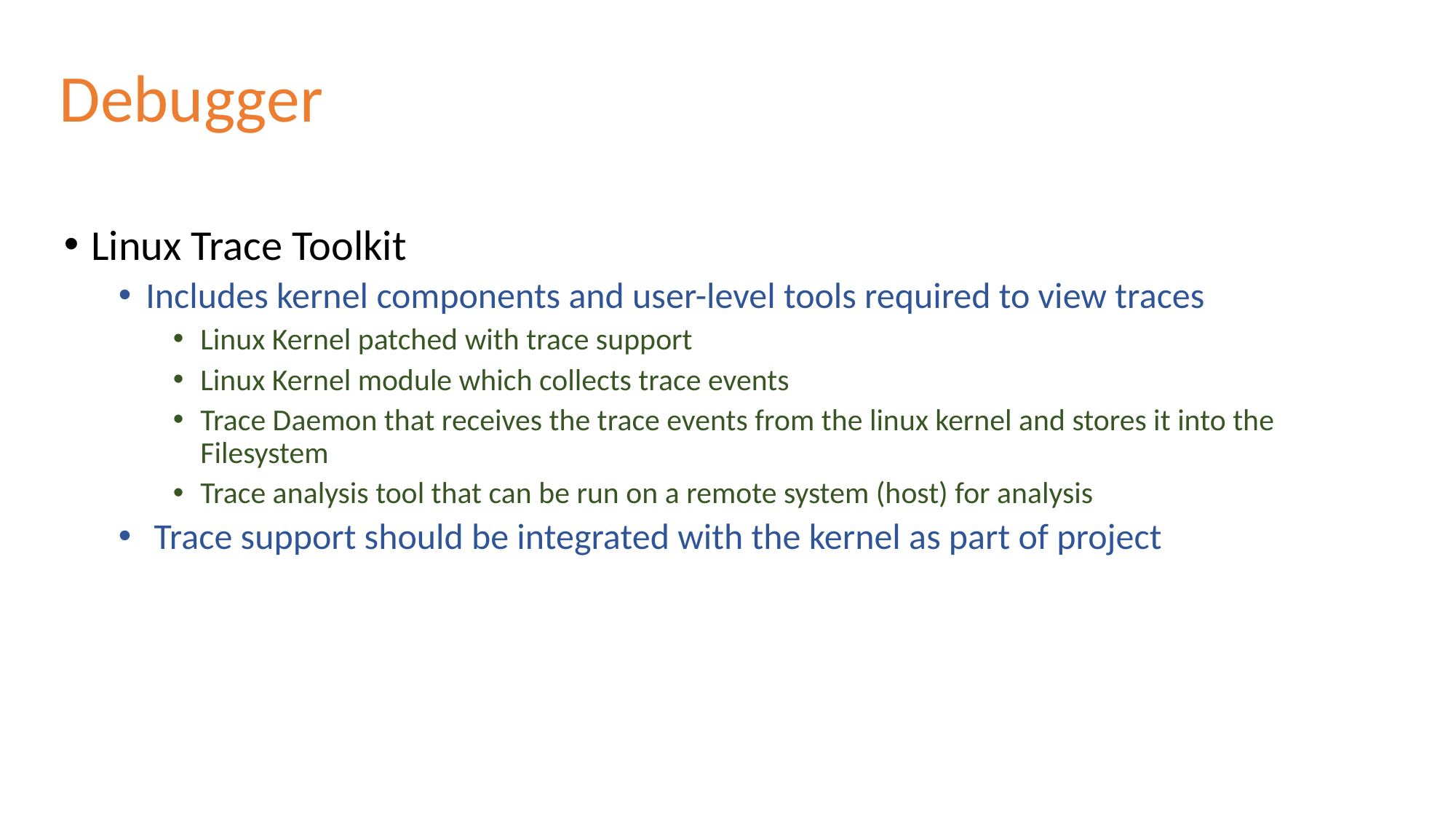

# Debugger
Linux Trace Toolkit
Includes kernel components and user-level tools required to view traces
Linux Kernel patched with trace support
Linux Kernel module which collects trace events
Trace Daemon that receives the trace events from the linux kernel and stores it into the Filesystem
Trace analysis tool that can be run on a remote system (host) for analysis
 Trace support should be integrated with the kernel as part of project